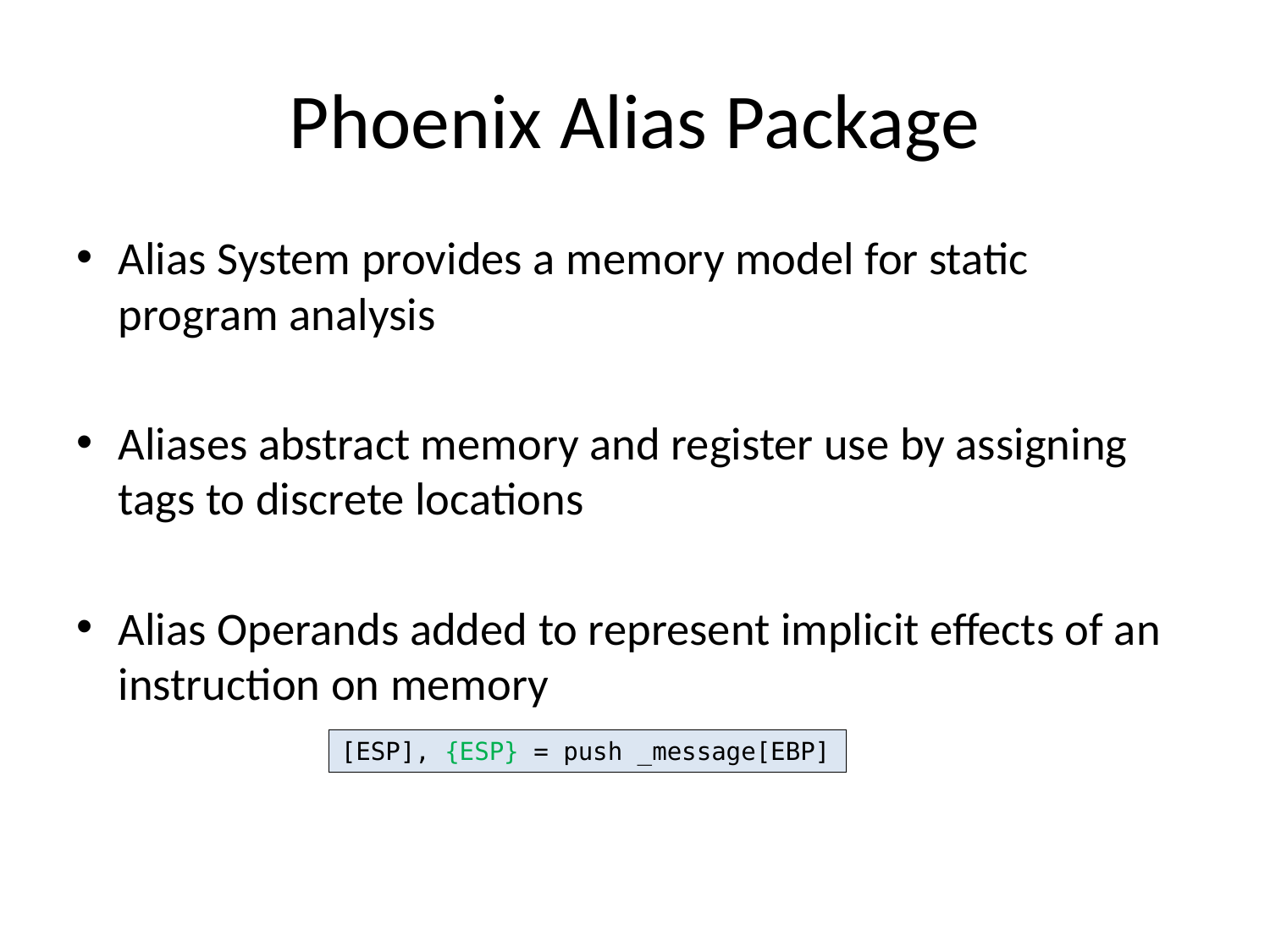

# Phoenix Alias Package
Alias System provides a memory model for static program analysis

Aliases abstract memory and register use by assigning tags to discrete locations

Alias Operands added to represent implicit effects of an instruction on memory

[ESP], {ESP} = push _message[EBP]